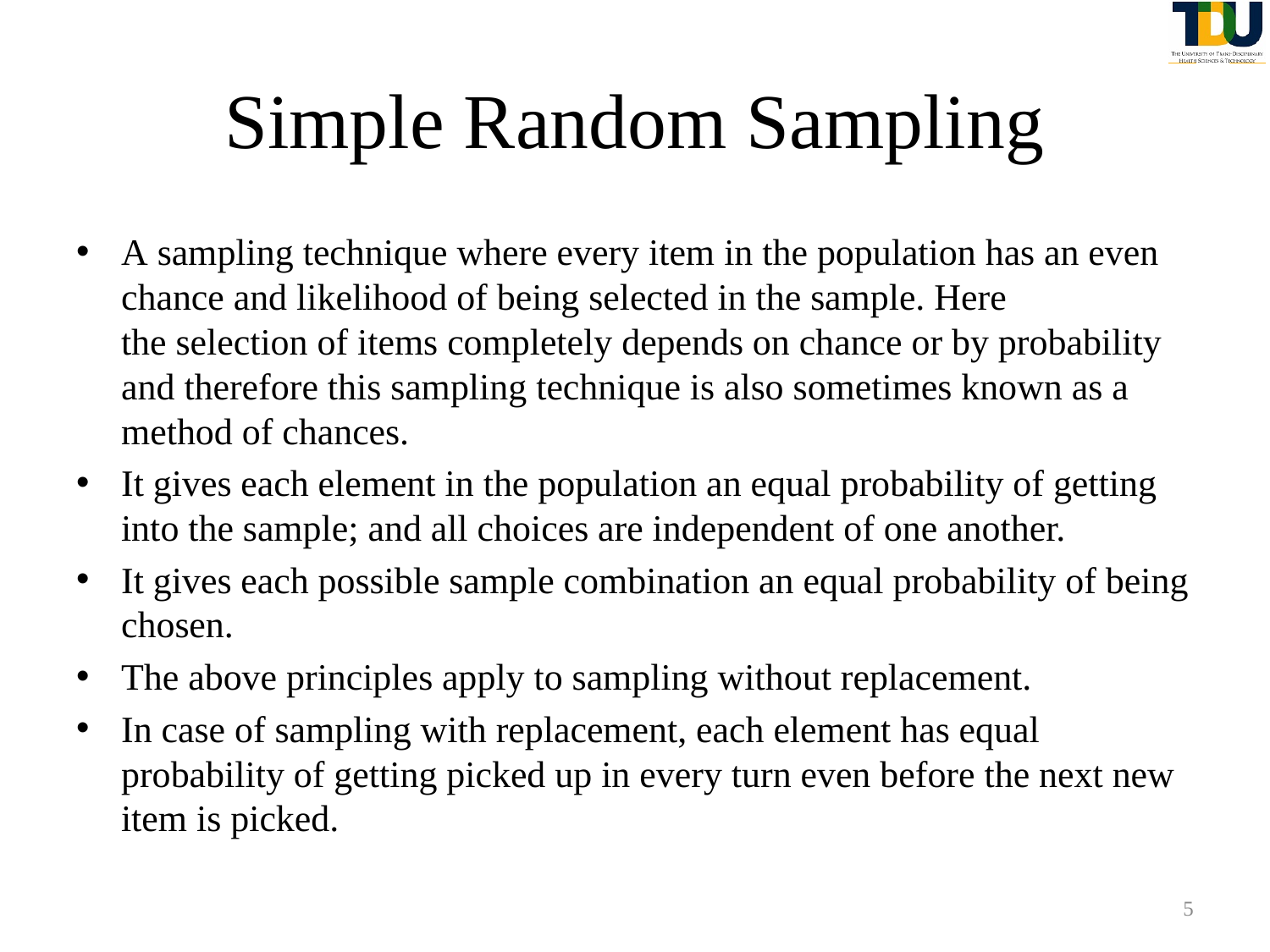

# Simple Random Sampling
A sampling technique where every item in the population has an even chance and likelihood of being selected in the sample. Here the selection of items completely depends on chance or by probability and therefore this sampling technique is also sometimes known as a method of chances.
It gives each element in the population an equal probability of getting into the sample; and all choices are independent of one another.
It gives each possible sample combination an equal probability of being chosen.
The above principles apply to sampling without replacement.
In case of sampling with replacement, each element has equal probability of getting picked up in every turn even before the next new item is picked.
5